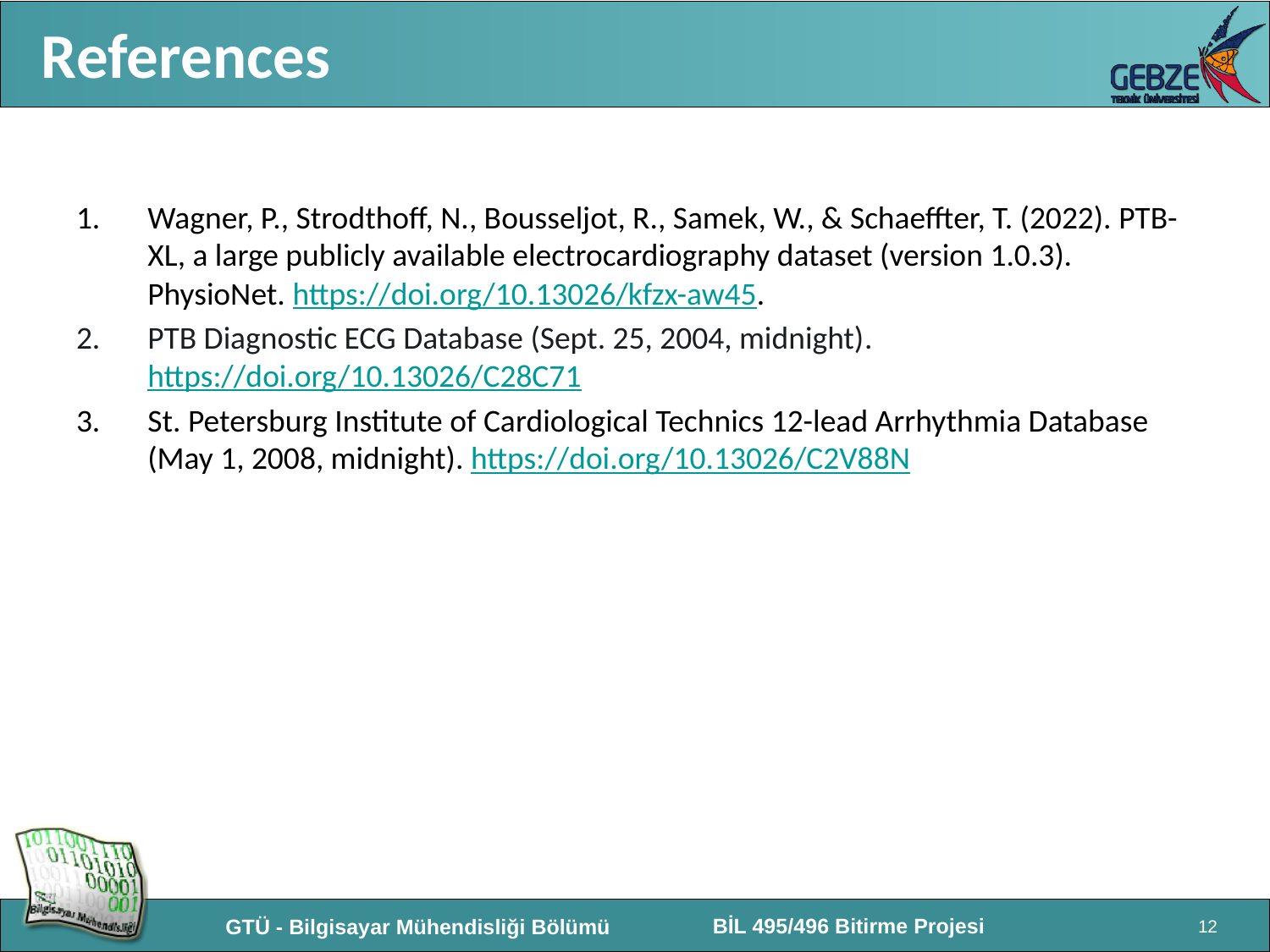

# References
Wagner, P., Strodthoff, N., Bousseljot, R., Samek, W., & Schaeffter, T. (2022). PTB-XL, a large publicly available electrocardiography dataset (version 1.0.3). PhysioNet. https://doi.org/10.13026/kfzx-aw45.
PTB Diagnostic ECG Database (Sept. 25, 2004, midnight). https://doi.org/10.13026/C28C71
St. Petersburg Institute of Cardiological Technics 12-lead Arrhythmia Database (May 1, 2008, midnight). https://doi.org/10.13026/C2V88N
12